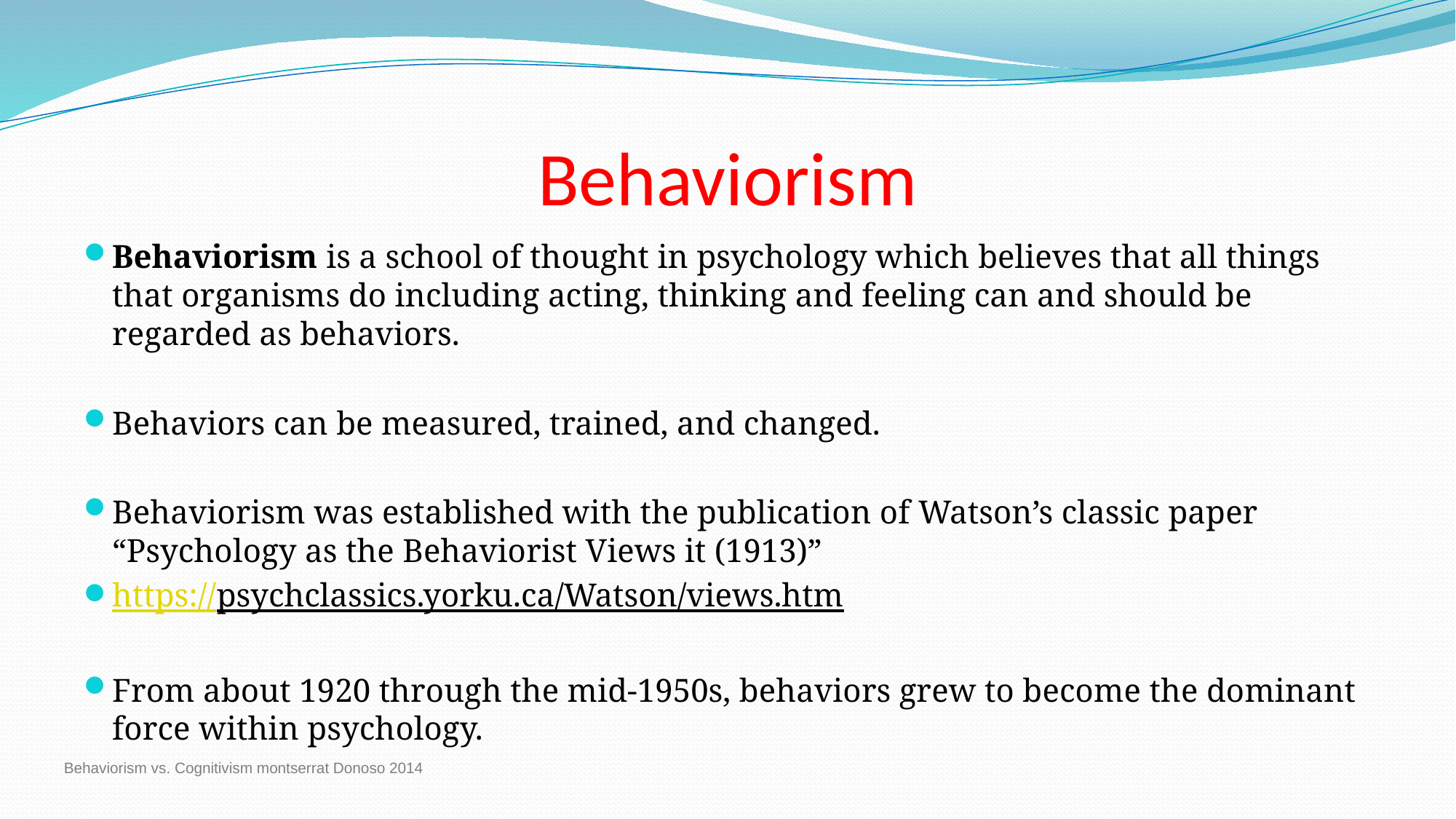

# Behaviorism
Behaviorism is a school of thought in psychology which believes that all things that organisms do including acting, thinking and feeling can and should be regarded as behaviors.

Behaviors can be measured, trained, and changed.

Behaviorism was established with the publication of Watson’s classic paper “Psychology as the Behaviorist Views it (1913)”
https://psychclassics.yorku.ca/Watson/views.htm

From about 1920 through the mid-1950s, behaviors grew to become the dominant force within psychology.

Behaviorism vs. Cognitivism montserrat Donoso 2014